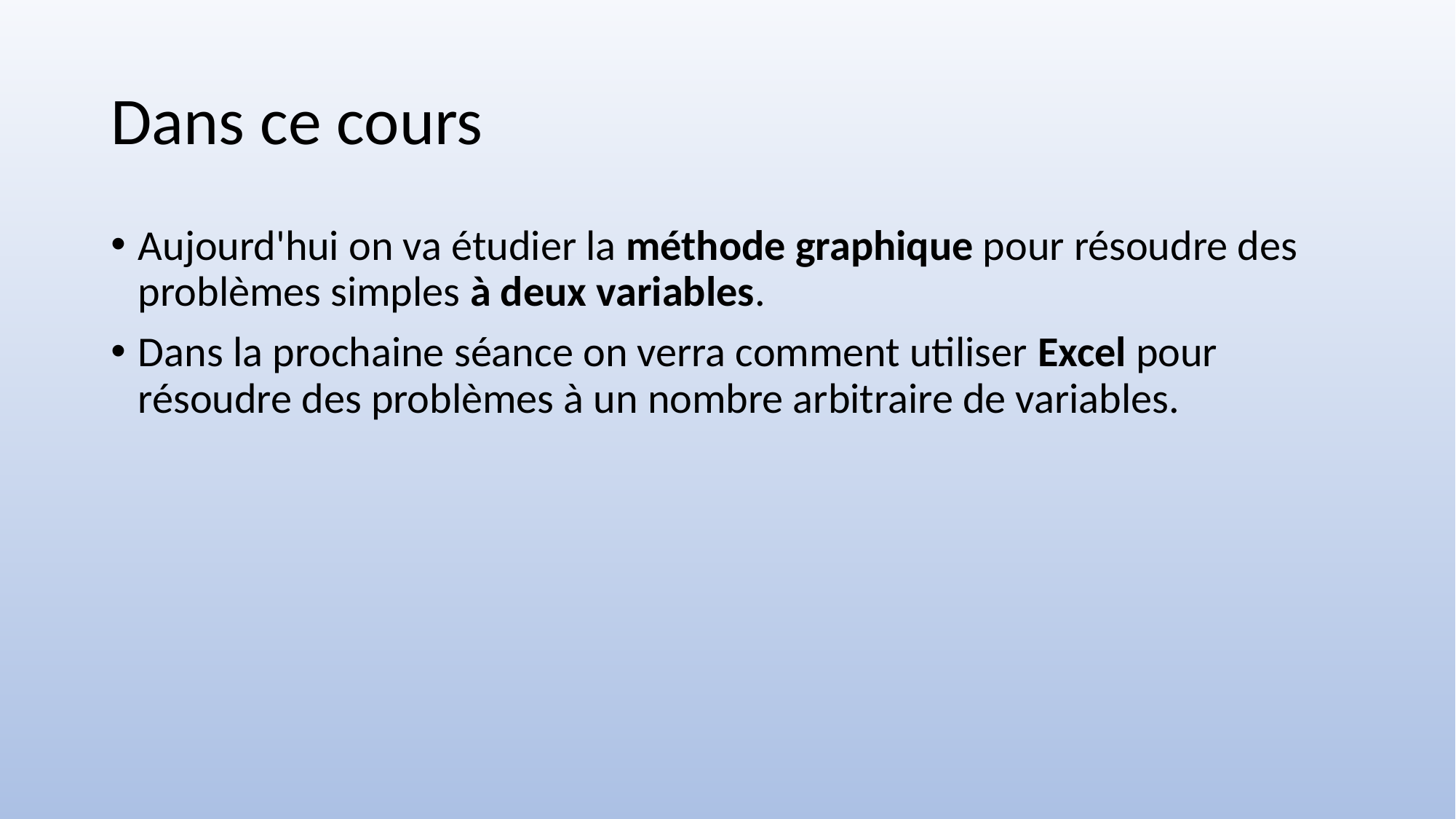

# Dans ce cours
Aujourd'hui on va étudier la méthode graphique pour résoudre des problèmes simples à deux variables.
Dans la prochaine séance on verra comment utiliser Excel pour résoudre des problèmes à un nombre arbitraire de variables.